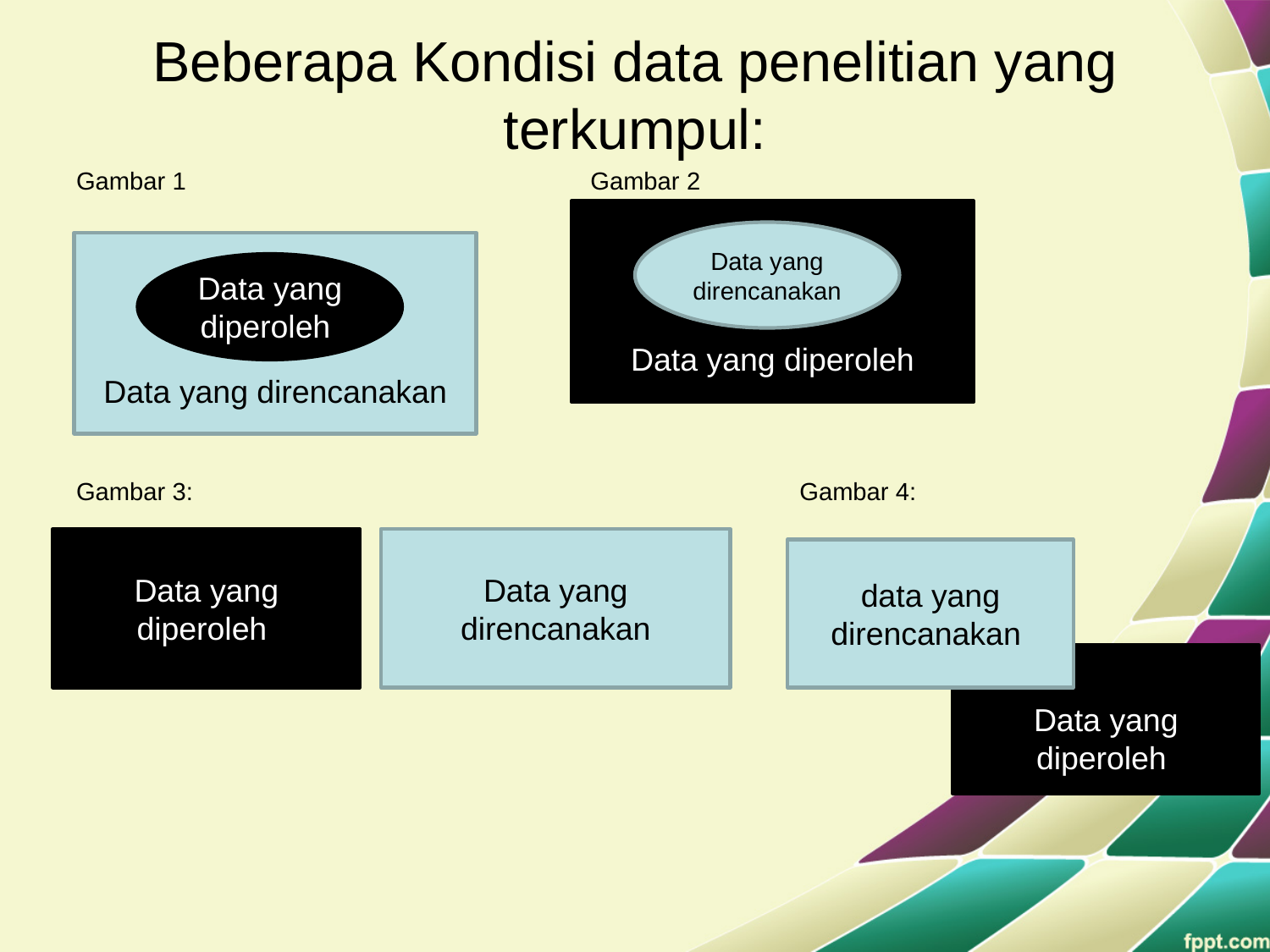

# Beberapa Kondisi data penelitian yang terkumpul:
Gambar 1                                                          Gambar 2

Gambar 3:                                                                                       Gambar 4:

Data yang diperoleh
Data yang direncanakan

Data yang direncanakan
Data yang diperoleh
Data yang diperoleh
Data yang direncanakan
data yang direncanakan

Data yang diperoleh